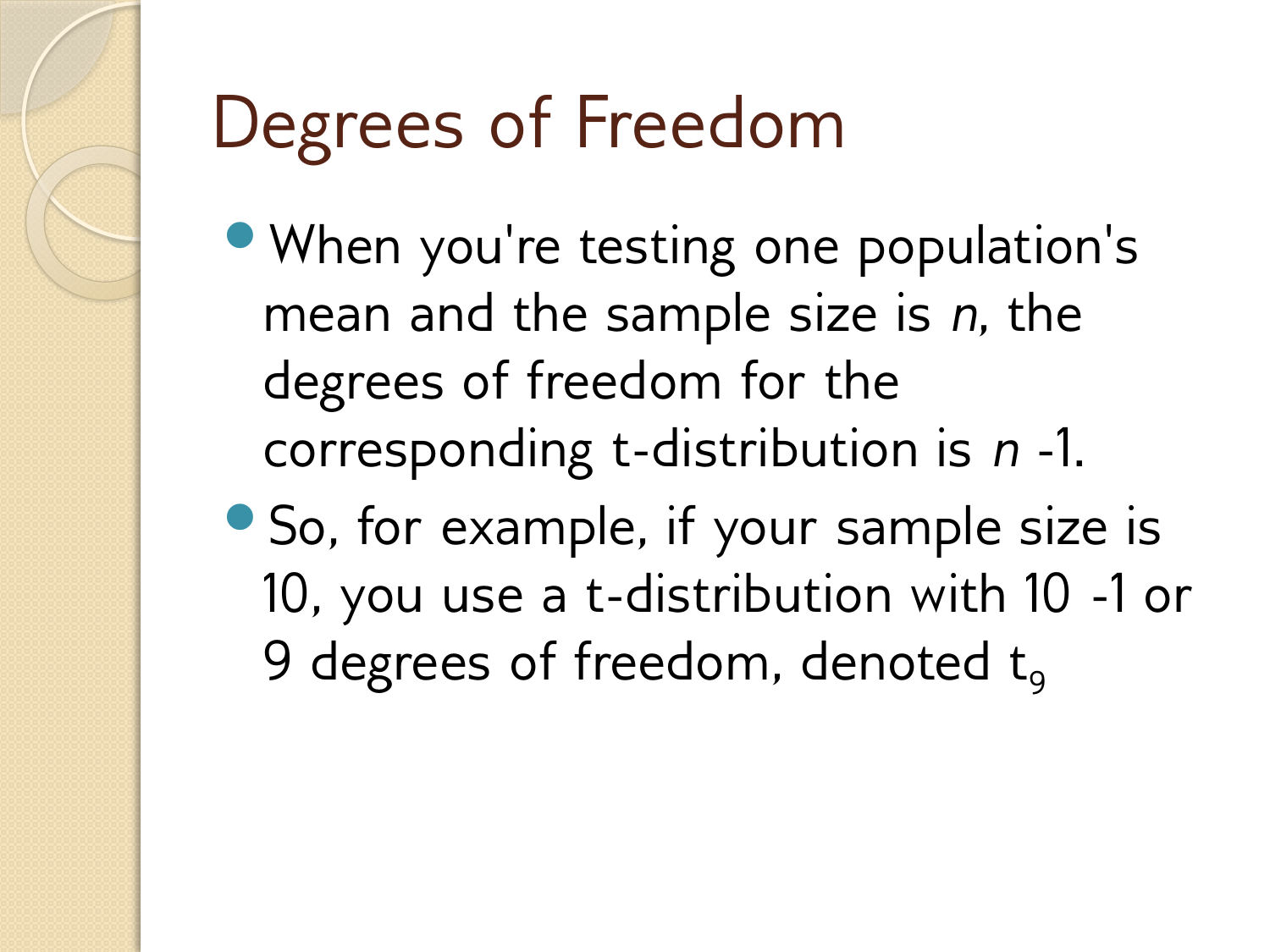

# Degrees of Freedom
When you're testing one population's mean and the sample size is n, the degrees of freedom for the corresponding t-distribution is n −1.
So, for example, if your sample size is 10, you use a t-distribution with 10 −1 or 9 degrees of freedom, denoted t9